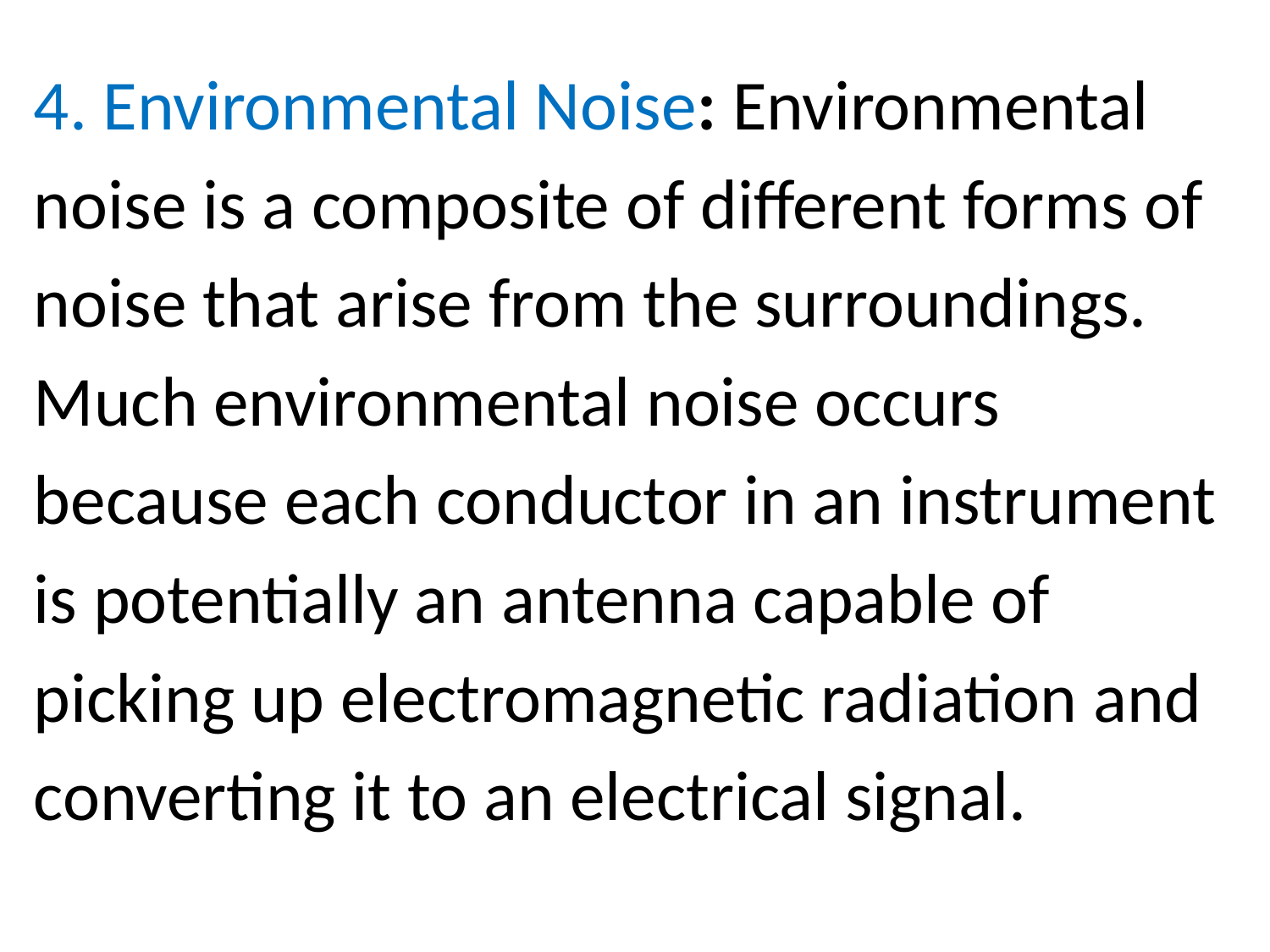

4. Environmental Noise: Environmental
noise is a composite of different forms of
noise that arise from the surroundings.
Much environmental noise occurs
because each conductor in an instrument
is potentially an antenna capable of
picking up electromagnetic radiation and
converting it to an electrical signal.